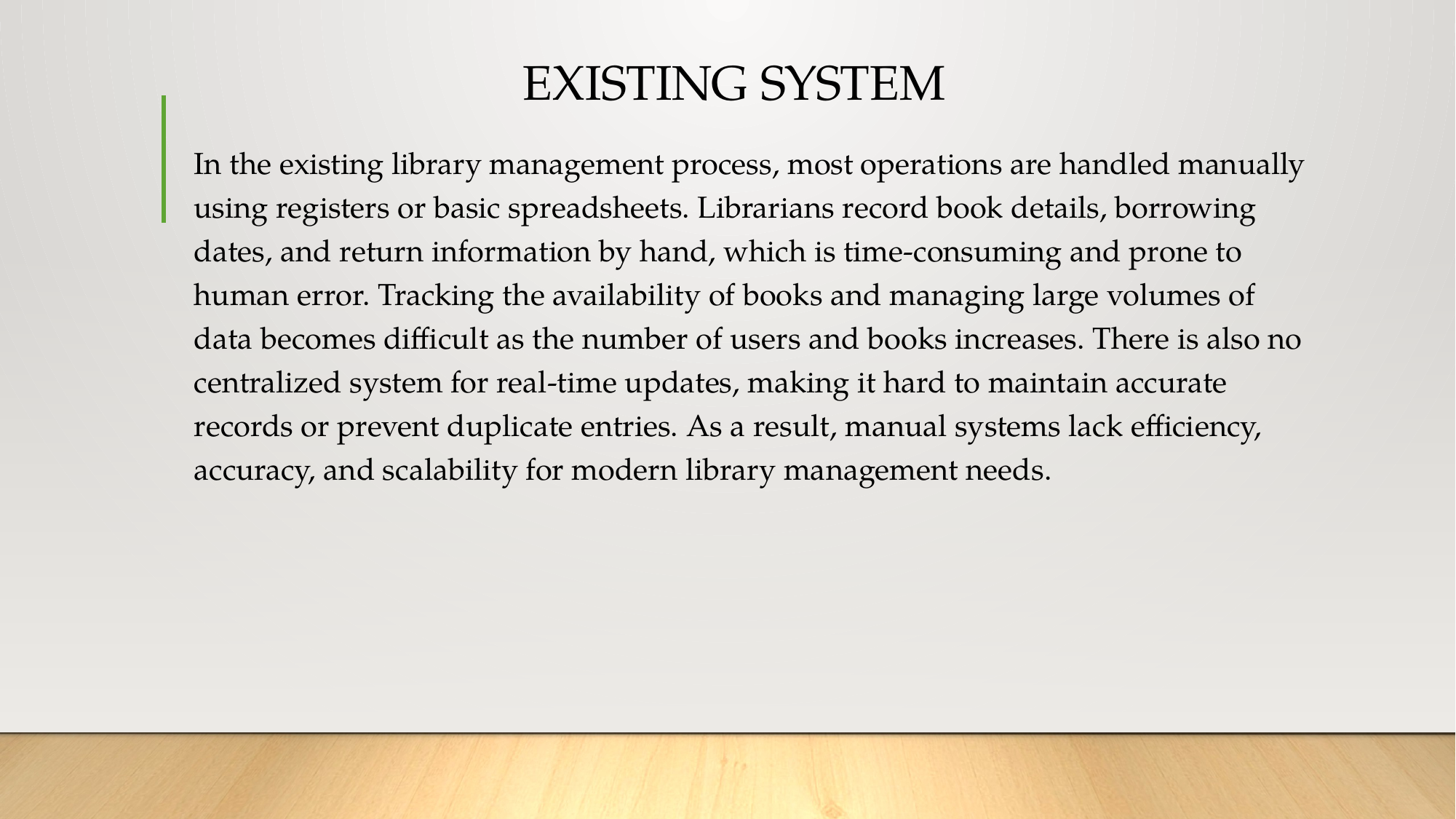

# EXISTING SYSTEM
In the existing library management process, most operations are handled manually using registers or basic spreadsheets. Librarians record book details, borrowing dates, and return information by hand, which is time-consuming and prone to human error. Tracking the availability of books and managing large volumes of data becomes difficult as the number of users and books increases. There is also no centralized system for real-time updates, making it hard to maintain accurate records or prevent duplicate entries. As a result, manual systems lack efficiency, accuracy, and scalability for modern library management needs.